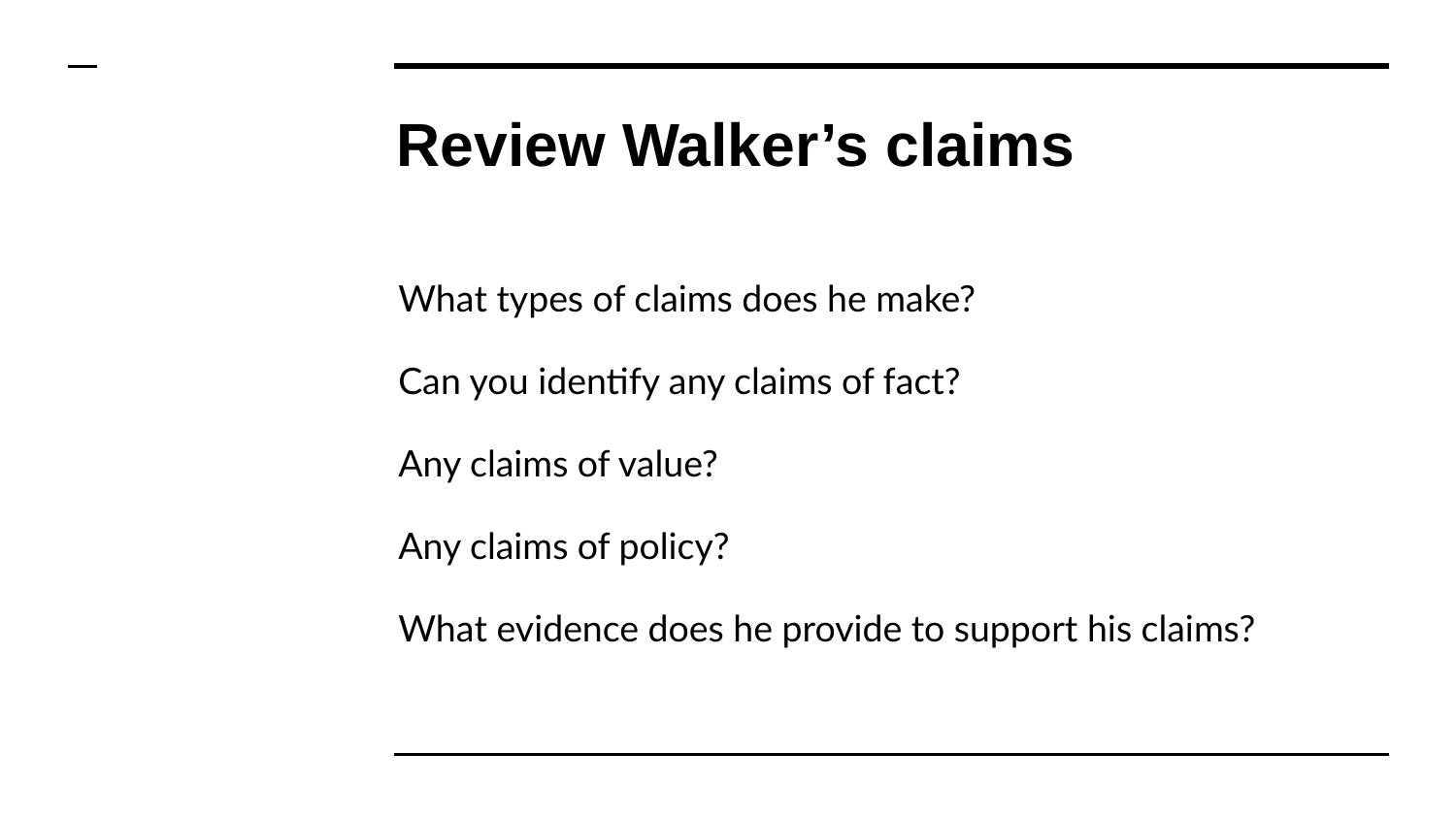

# Review Walker’s claims
What types of claims does he make?
Can you identify any claims of fact?
Any claims of value?
Any claims of policy?
What evidence does he provide to support his claims?